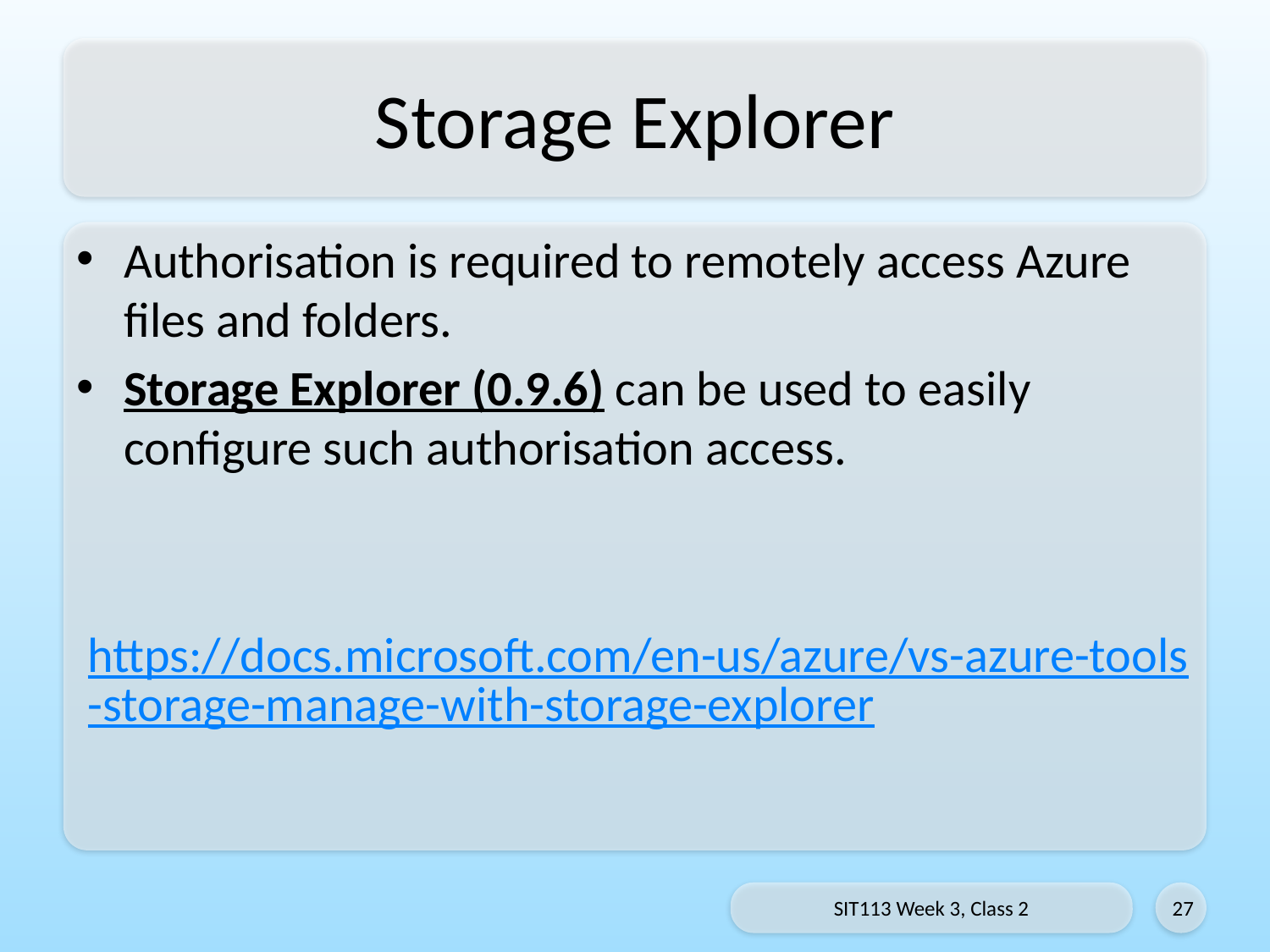

# Storage Explorer
Authorisation is required to remotely access Azure files and folders.
Storage Explorer (0.9.6) can be used to easily configure such authorisation access.

https://docs.microsoft.com/en-us/azure/vs-azure-tools-storage-manage-with-storage-explorer
SIT113 Week 3, Class 2
27